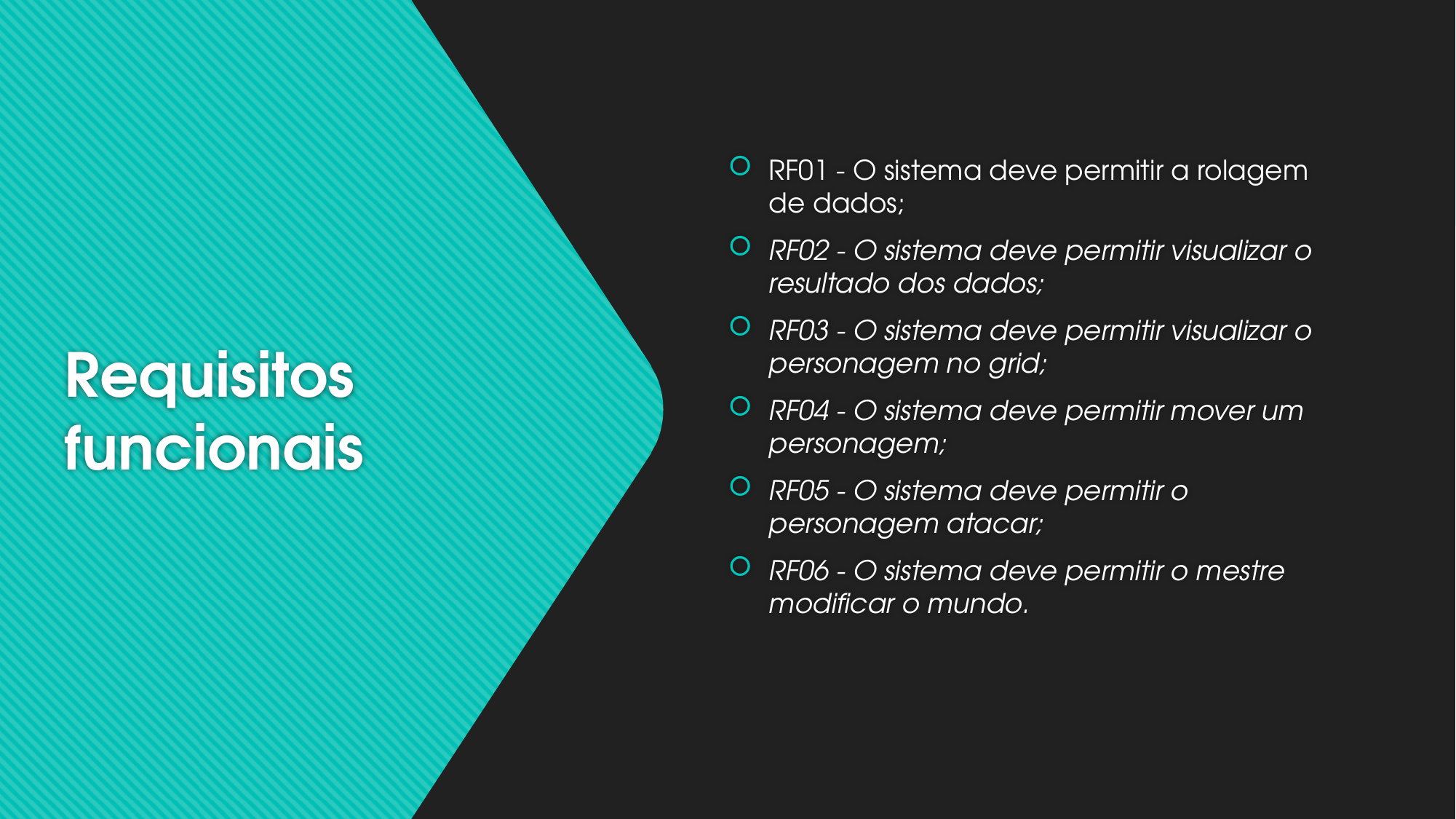

RF01 - O sistema deve permitir a rolagem de dados;
RF02 - O sistema deve permitir visualizar o resultado dos dados;
RF03 - O sistema deve permitir visualizar o personagem no grid;
RF04 - O sistema deve permitir mover um personagem;
RF05 - O sistema deve permitir o personagem atacar;
RF06 - O sistema deve permitir o mestre modificar o mundo.

# Requisitos funcionais